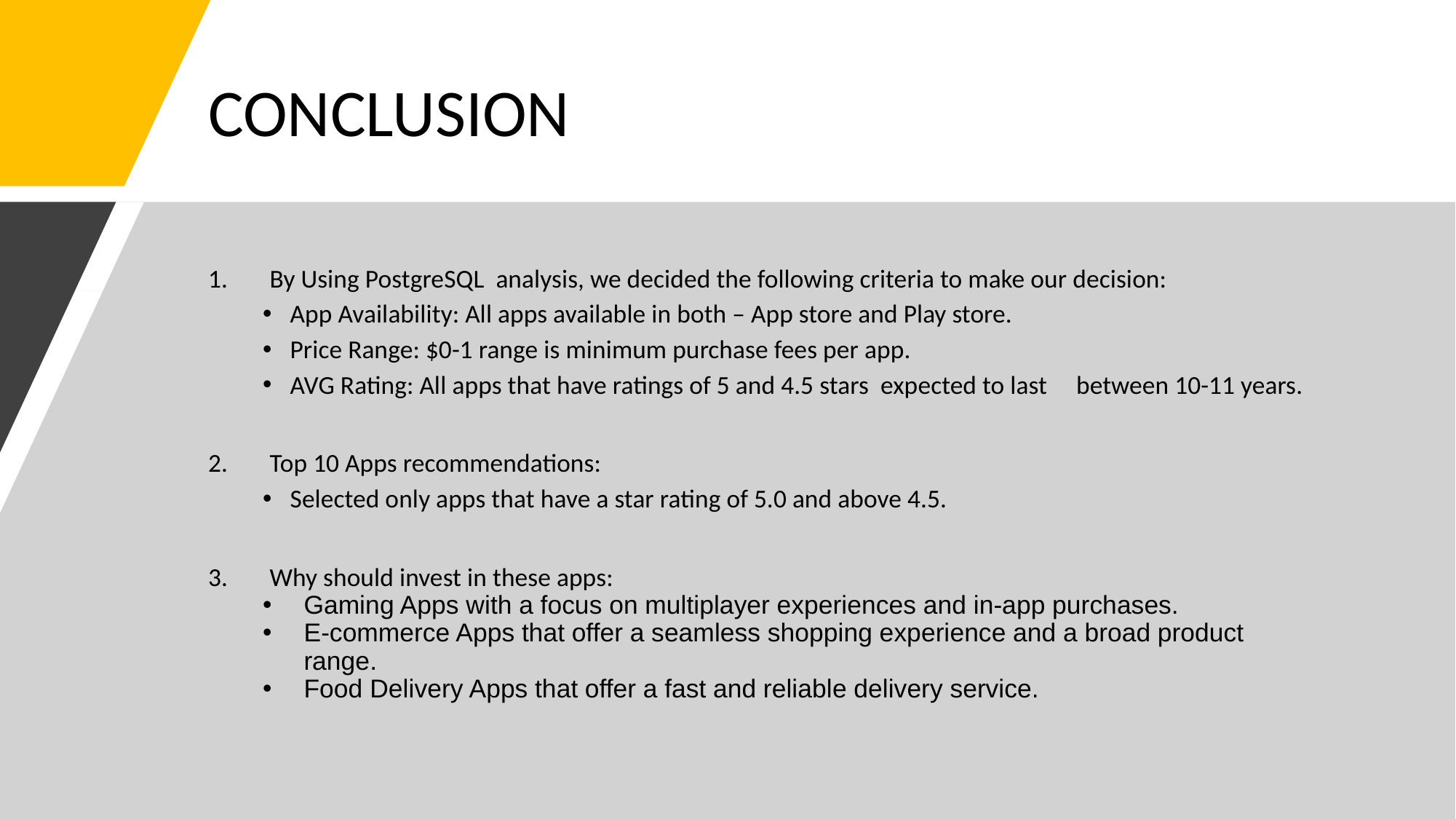

# CONCLUSION

By Using PostgreSQL  analysis, we decided the following criteria to make our decision:
App Availability: All apps available in both – App store and Play store.
Price Range: $0-1 range is minimum purchase fees per app.
AVG Rating: All apps that have ratings of 5 and 4.5 stars  expected to last     between 10-11 years.

Top 10 Apps recommendations:
Selected only apps that have a star rating of 5.0 and above 4.5.

Why should invest in these apps:
Gaming Apps with a focus on multiplayer experiences and in-app purchases.
E-commerce Apps that offer a seamless shopping experience and a broad product range.
Food Delivery Apps that offer a fast and reliable delivery service.